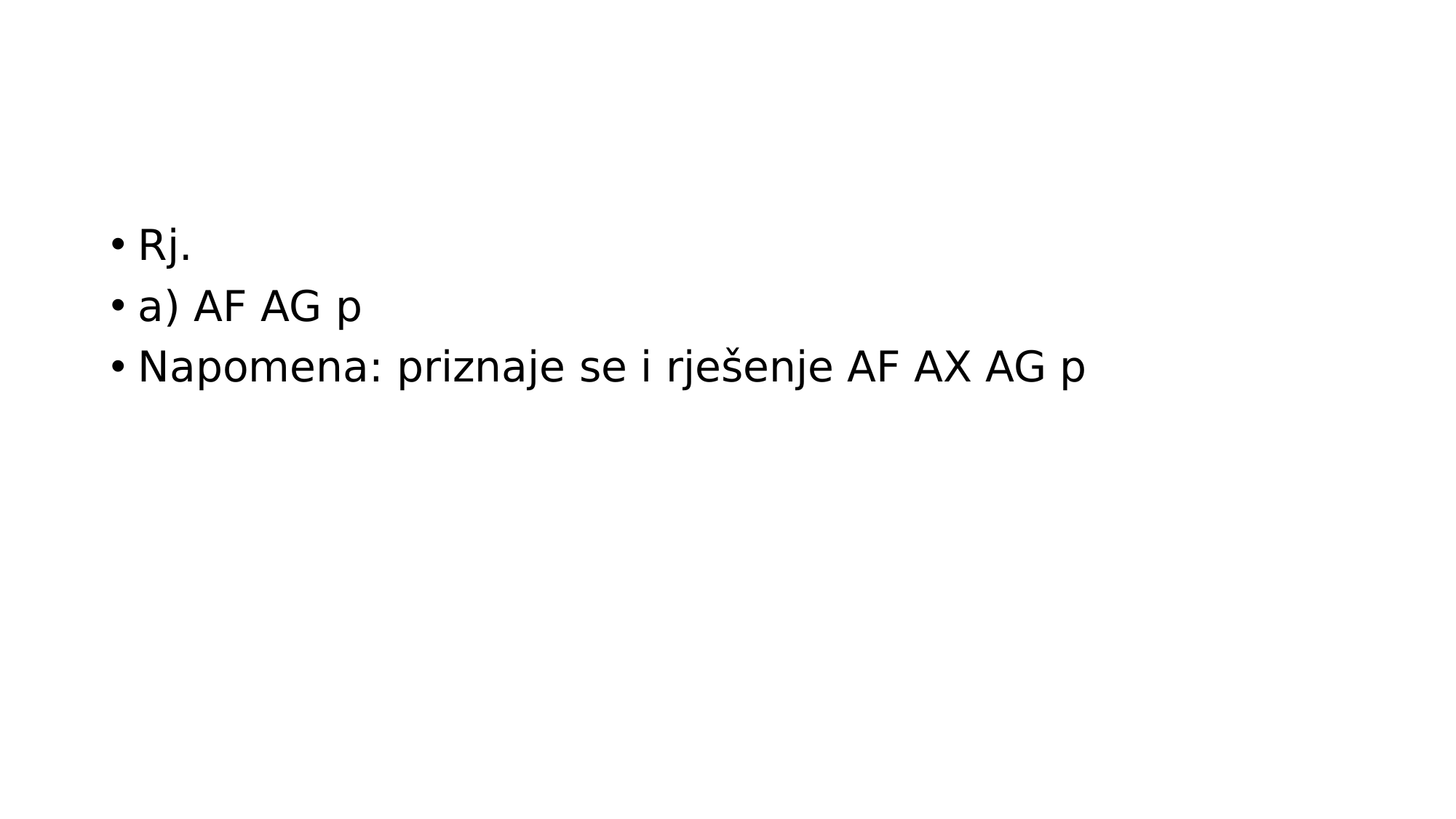

#
Rj.
a) AF AG p
Napomena: priznaje se i rješenje AF AX AG p